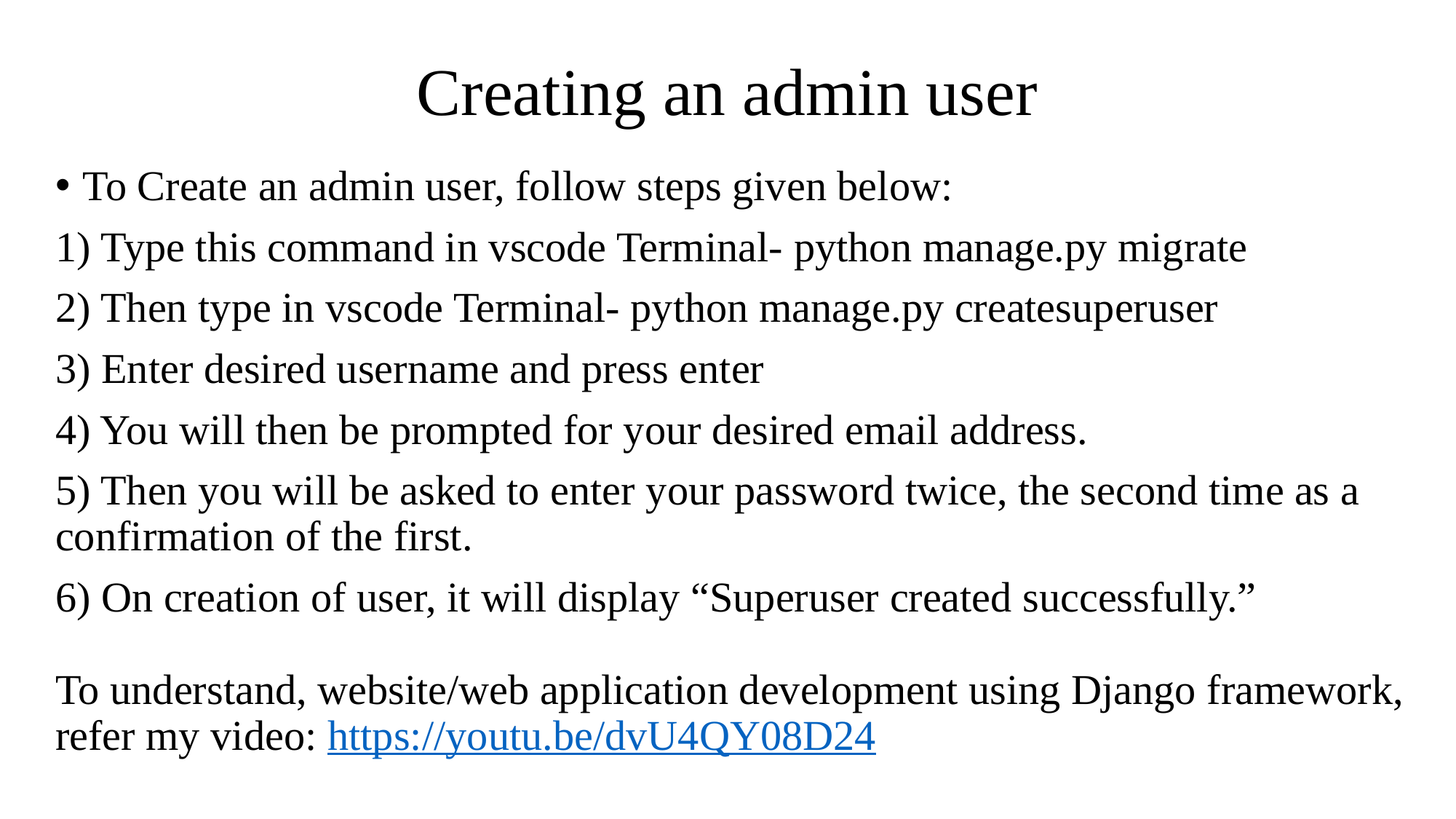

# Creating an admin user
To Create an admin user, follow steps given below:
1) Type this command in vscode Terminal- python manage.py migrate
2) Then type in vscode Terminal- python manage.py createsuperuser
3) Enter desired username and press enter
4) You will then be prompted for your desired email address.
5) Then you will be asked to enter your password twice, the second time as a confirmation of the first.
6) On creation of user, it will display “Superuser created successfully.”

To understand, website/web application development using Django framework, refer my video: https://youtu.be/dvU4QY08D24